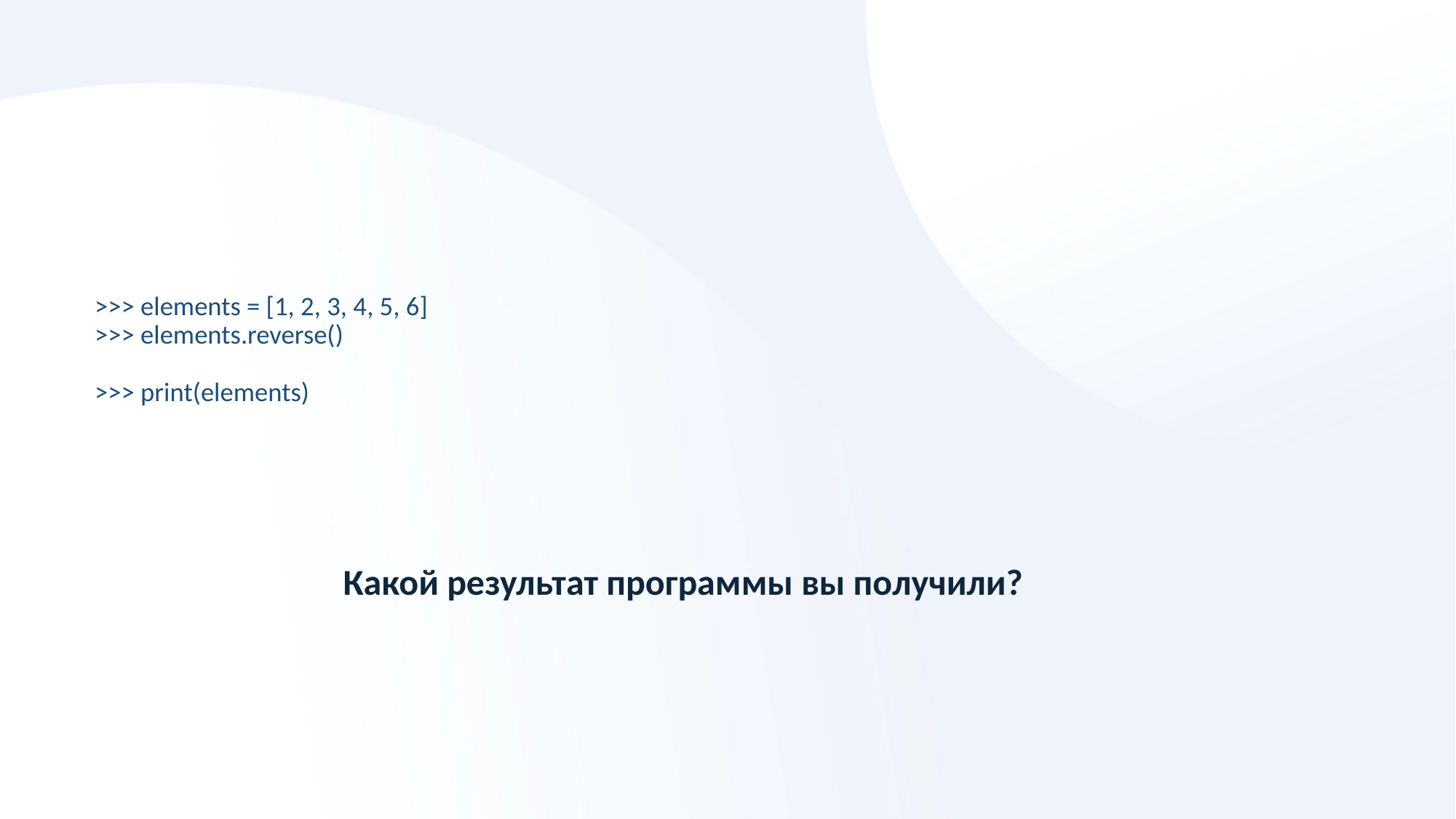

# >>> elements = [1, 2, 3, 4, 5, 6] >>> elements.reverse() >>> print(elements)
Какой результат программы вы получили?